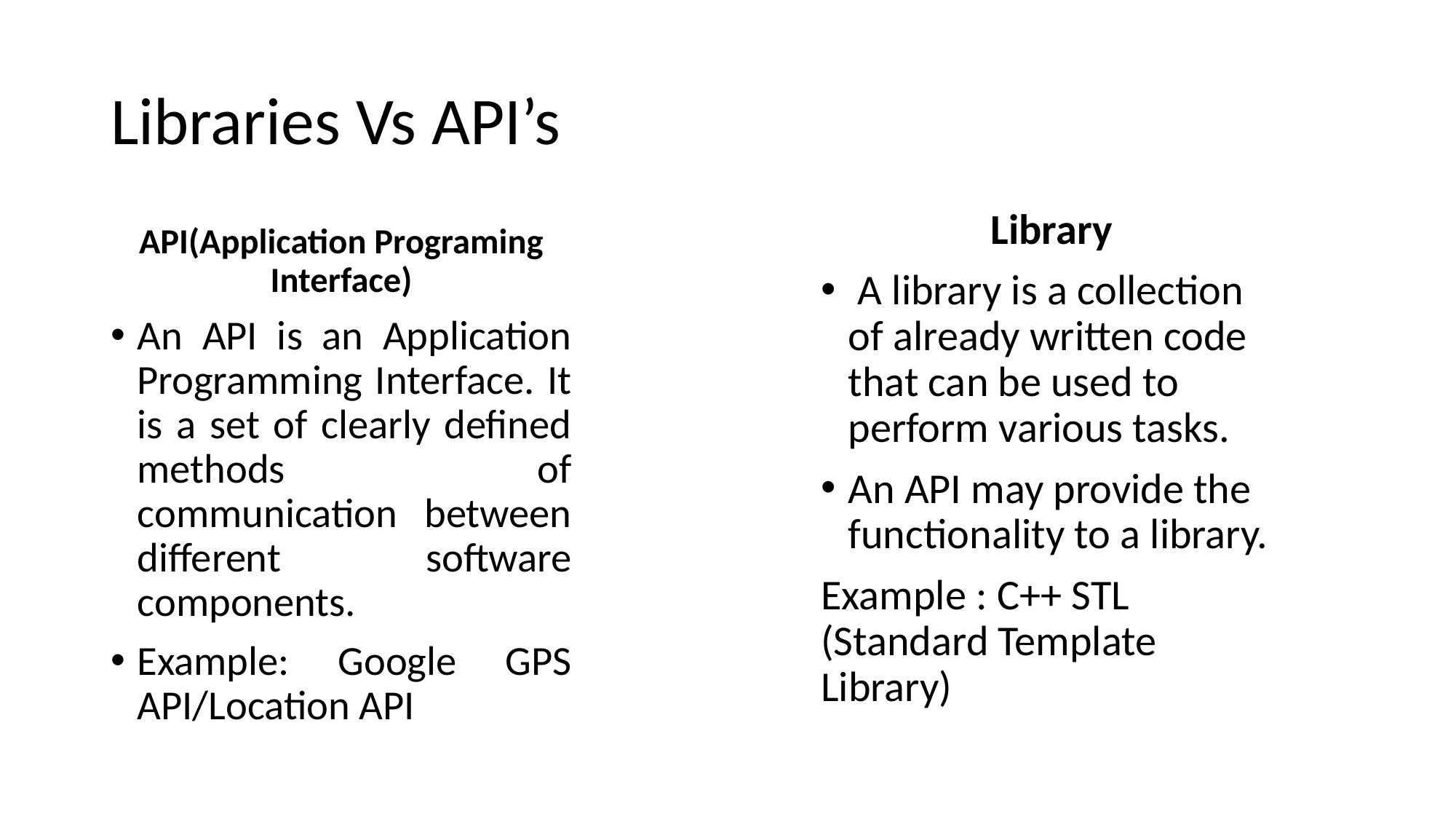

# Libraries Vs API’s
Library
 A library is a collection of already written code that can be used to perform various tasks.
An API may provide the functionality to a library.
Example : C++ STL (Standard Template Library)
API(Application Programing Interface)
An API is an Application Programming Interface. It is a set of clearly defined methods of communication between different software components.
Example: Google GPS API/Location API